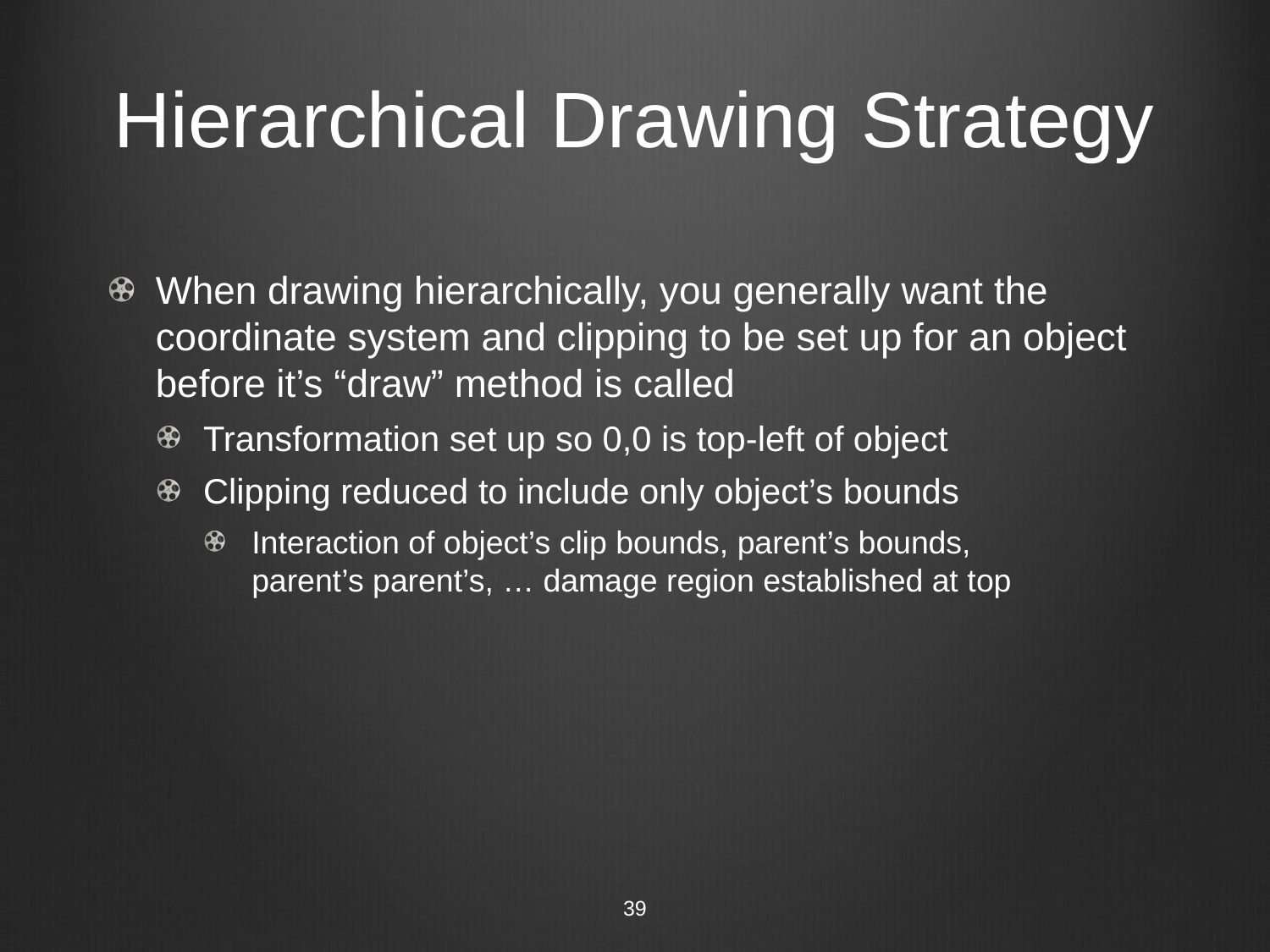

# Hierarchical Drawing Strategy
When drawing hierarchically, you generally want the coordinate system and clipping to be set up for an object before it’s “draw” method is called
Transformation set up so 0,0 is top-left of object
Clipping reduced to include only object’s bounds
Interaction of object’s clip bounds, parent’s bounds,
parent’s parent’s, … damage region established at top

39